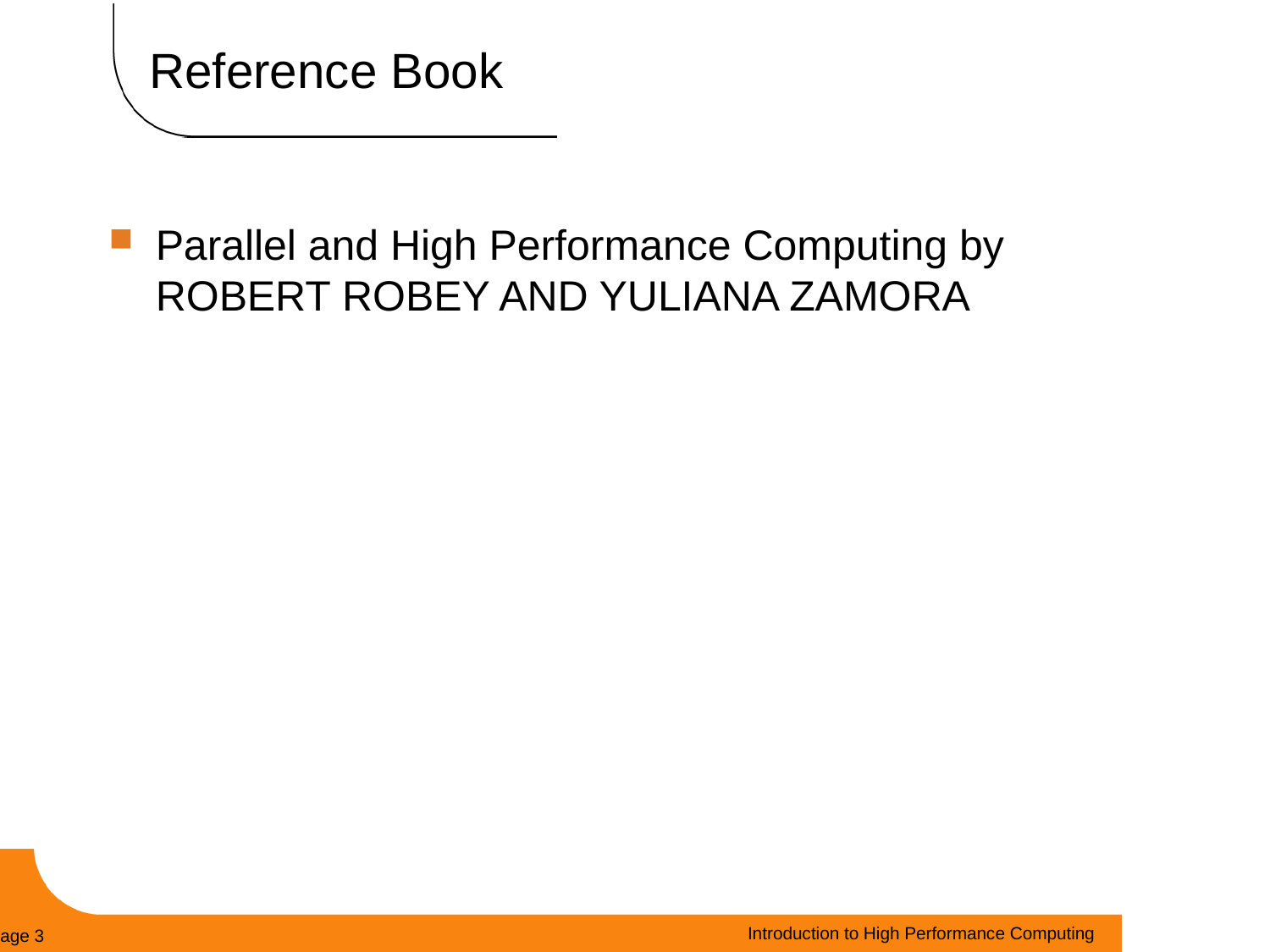

# Reference Book
Parallel and High Performance Computing by ROBERT ROBEY AND YULIANA ZAMORA